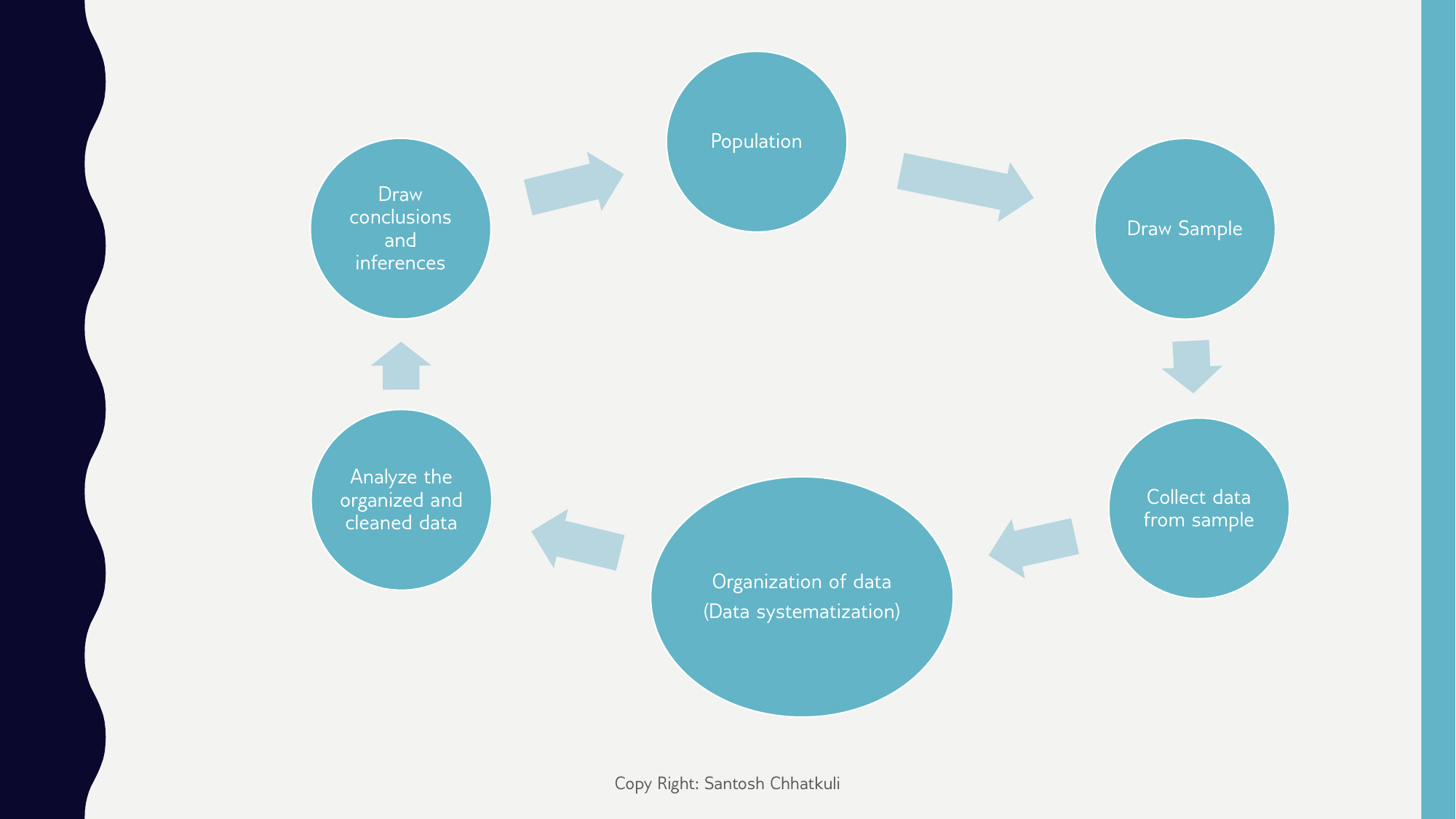

Population

Draw Sample

Collect data from sample

Organization of data
(Data systematization)

Analyze the organized and cleaned data

Draw conclusions and inferences

Copy Right: Santosh Chhatkuli